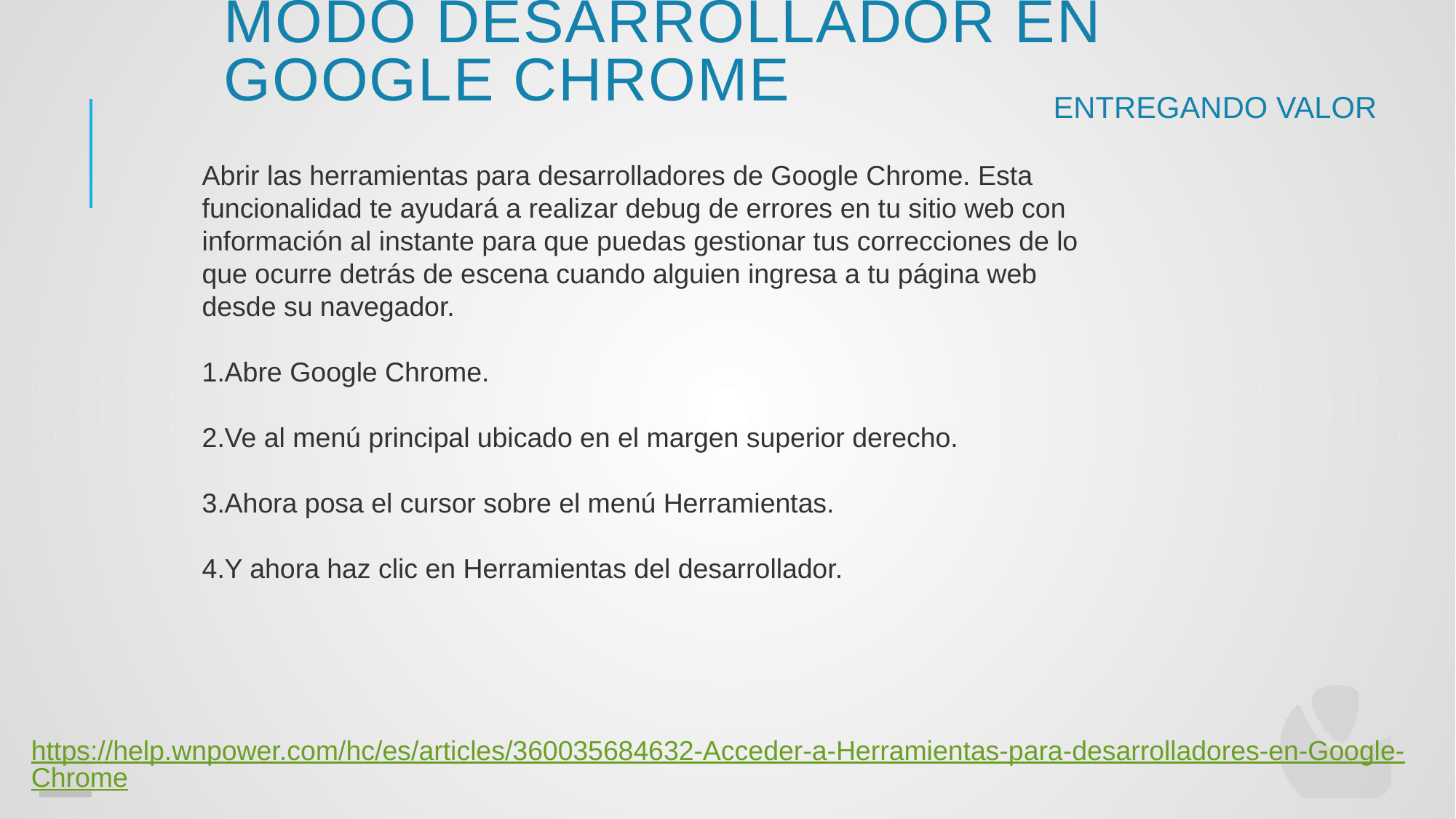

# Modo desarrollador en Google chrome
Entregando valor
Abrir las herramientas para desarrolladores de Google Chrome. Esta funcionalidad te ayudará a realizar debug de errores en tu sitio web con información al instante para que puedas gestionar tus correcciones de lo que ocurre detrás de escena cuando alguien ingresa a tu página web desde su navegador.

Abre Google Chrome.
Ve al menú principal ubicado en el margen superior derecho.
Ahora posa el cursor sobre el menú Herramientas.
Y ahora haz clic en Herramientas del desarrollador.
https://help.wnpower.com/hc/es/articles/360035684632-Acceder-a-Herramientas-para-desarrolladores-en-Google-Chrome